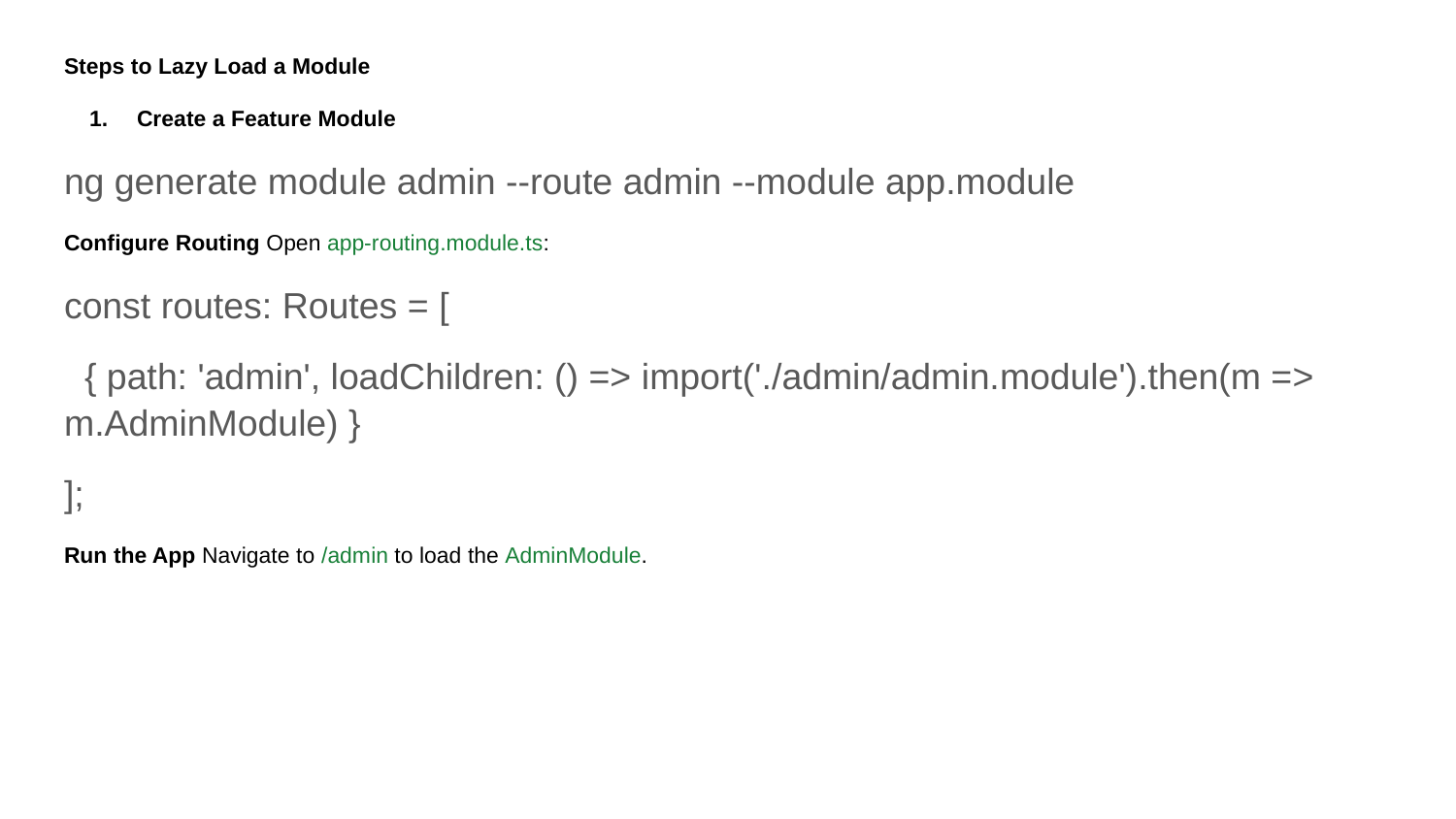

Steps to Lazy Load a Module
Create a Feature Module
ng generate module admin --route admin --module app.module
Configure Routing Open app-routing.module.ts:
const routes: Routes = [
  { path: 'admin', loadChildren: () => import('./admin/admin.module').then(m => m.AdminModule) }
];
Run the App Navigate to /admin to load the AdminModule.